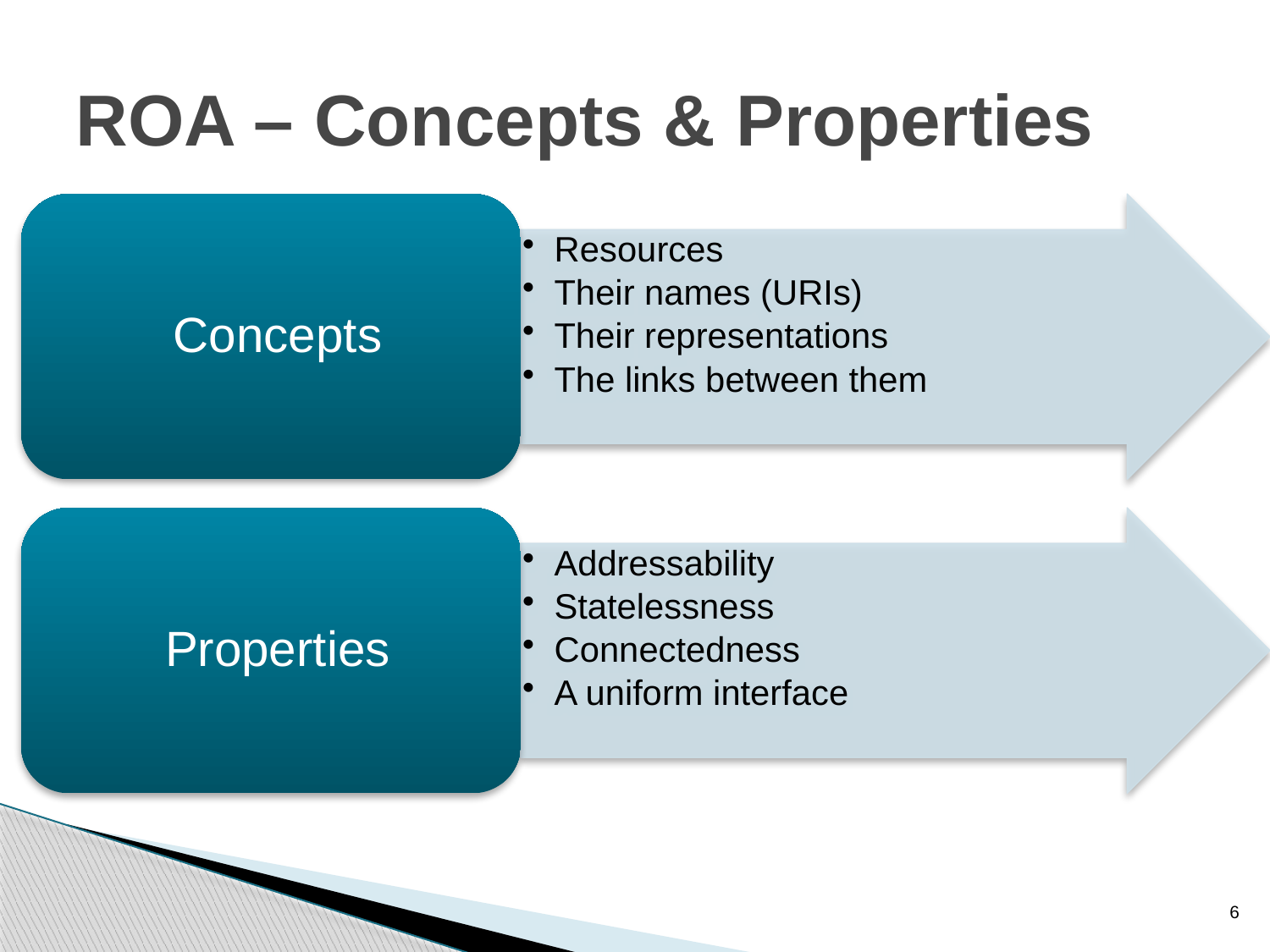

# ROA – Concepts & Properties
Resources
Their names (URIs)
Their representations
The links between them
Concepts
Addressability
Statelessness
Connectedness
A uniform interface
Properties
6